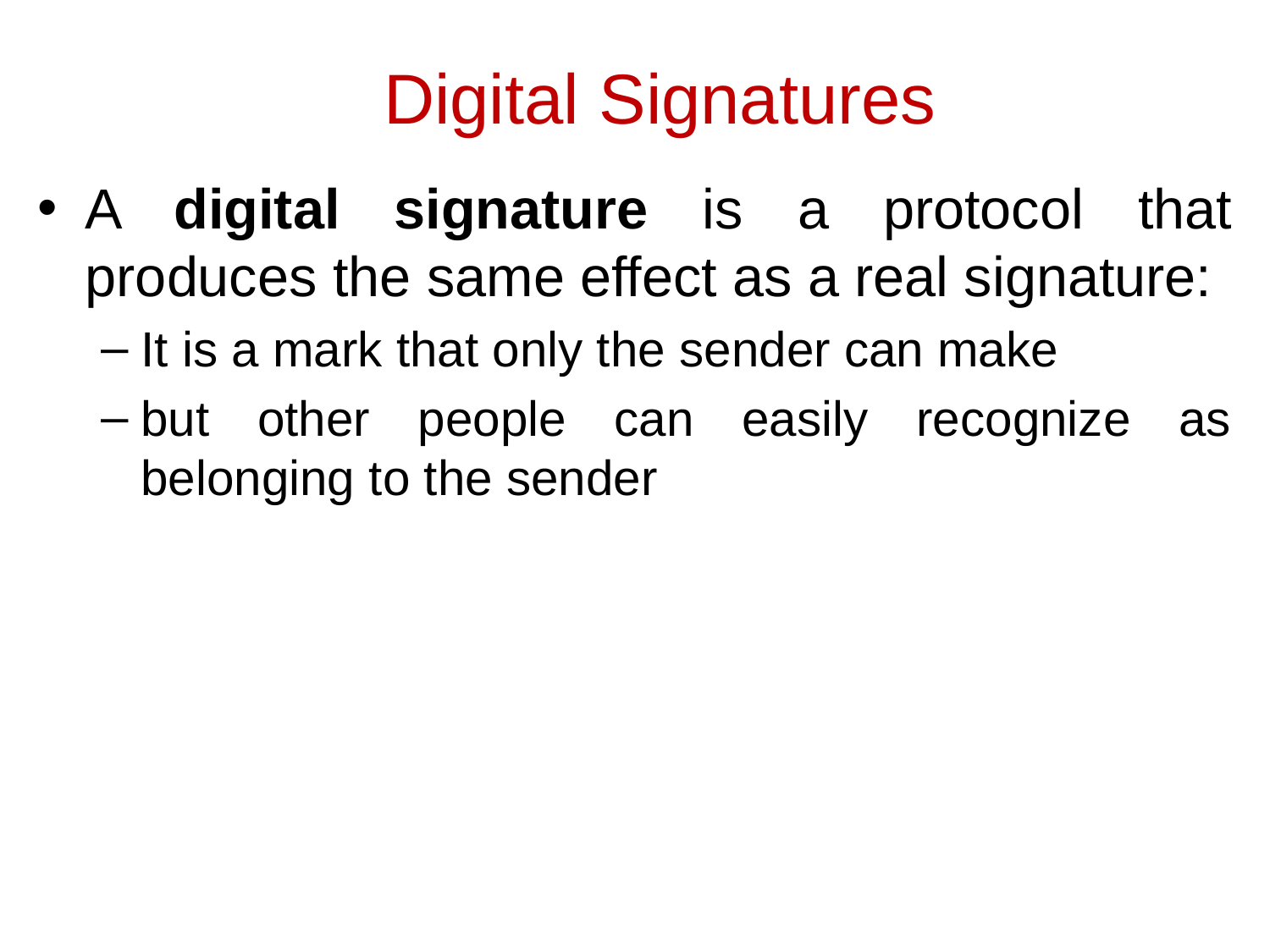

# Digital Signatures
A digital signature is a protocol that produces the same effect as a real signature:
It is a mark that only the sender can make
but other people can easily recognize as belonging to the sender